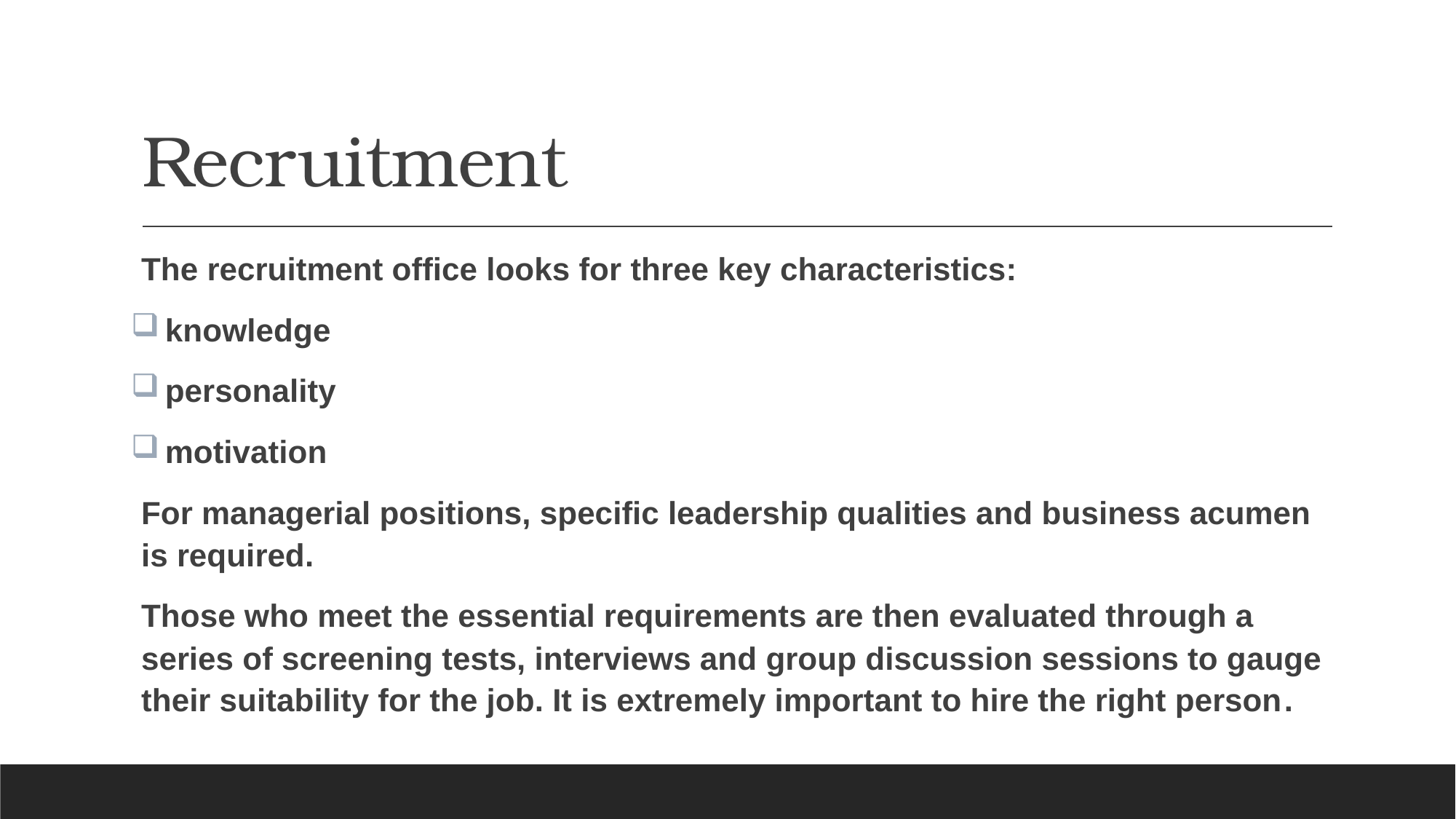

# Recruitment
The recruitment office looks for three key characteristics:
 knowledge
 personality
 motivation
For managerial positions, specific leadership qualities and business acumen is required.
Those who meet the essential requirements are then evaluated through a series of screening tests, interviews and group discussion sessions to gauge their suitability for the job. It is extremely important to hire the right person.